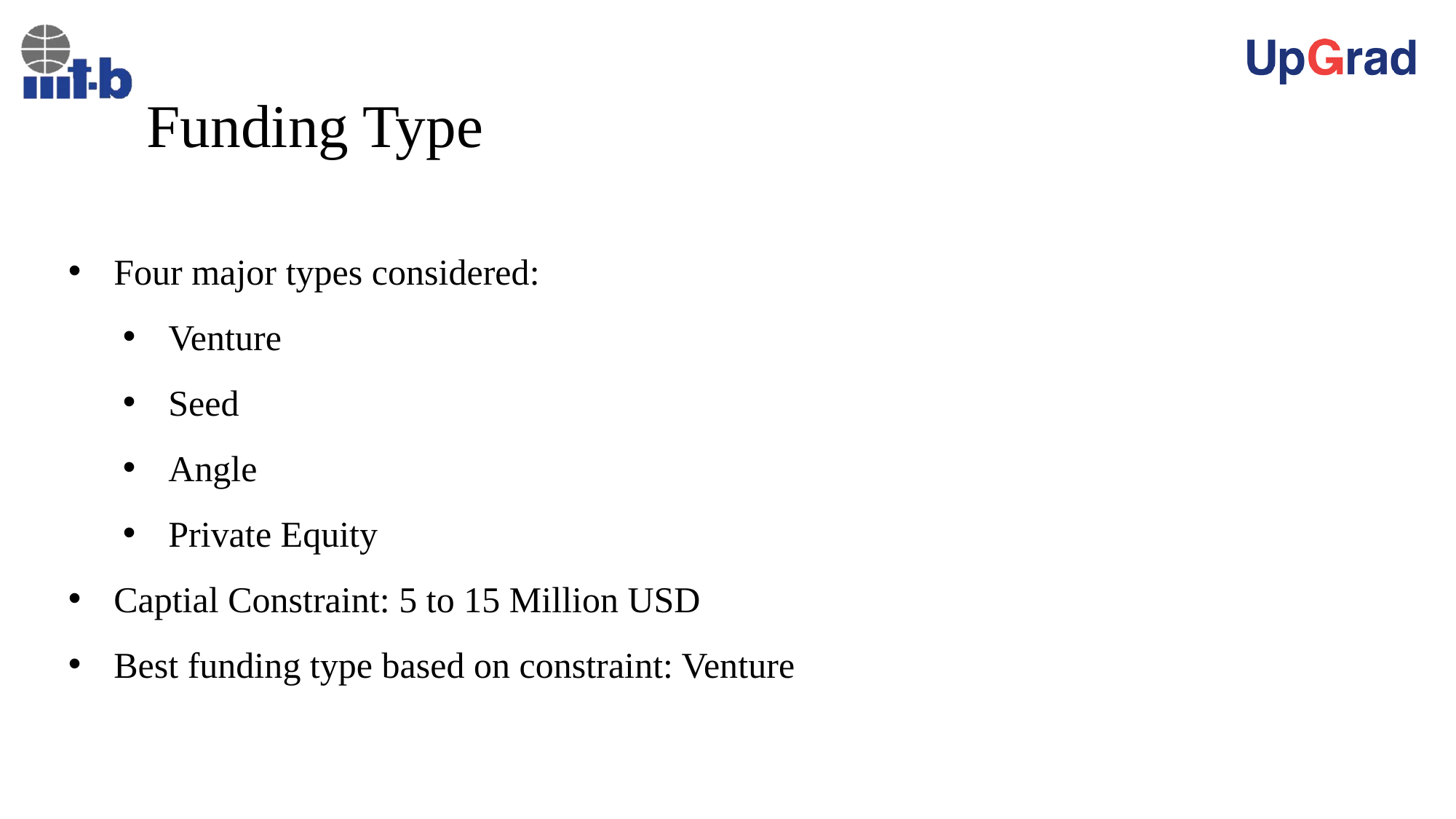

# Funding Type
Four major types considered:
Venture
Seed
Angle
Private Equity
Captial Constraint: 5 to 15 Million USD
Best funding type based on constraint: Venture